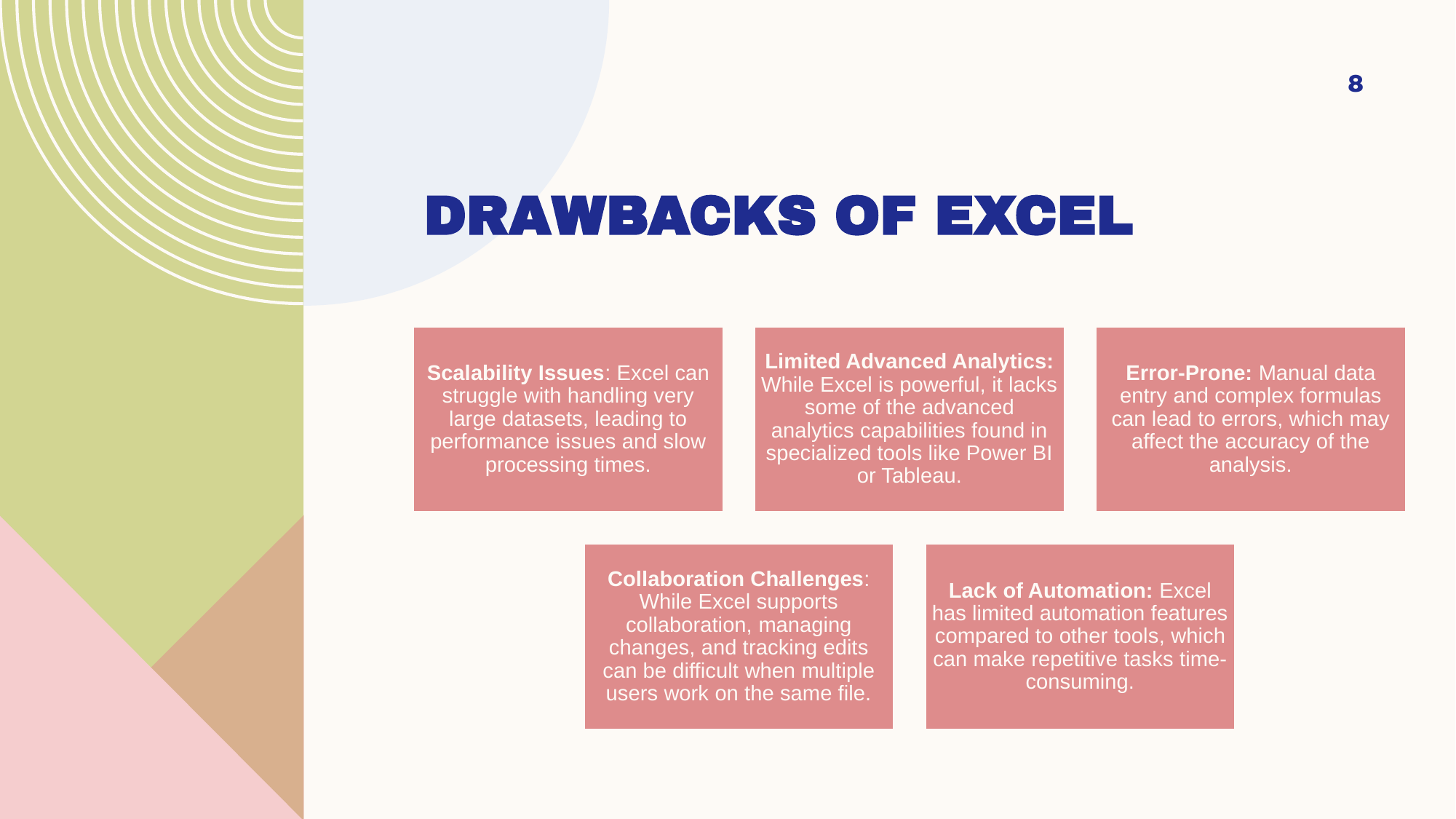

8
# Drawbacks Of excel
Scalability Issues: Excel can struggle with handling very large datasets, leading to performance issues and slow processing times.
Limited Advanced Analytics: While Excel is powerful, it lacks some of the advanced analytics capabilities found in specialized tools like Power BI or Tableau.
Error-Prone: Manual data entry and complex formulas can lead to errors, which may affect the accuracy of the analysis.
Collaboration Challenges: While Excel supports collaboration, managing changes, and tracking edits can be difficult when multiple users work on the same file.
Lack of Automation: Excel has limited automation features compared to other tools, which can make repetitive tasks time-consuming.